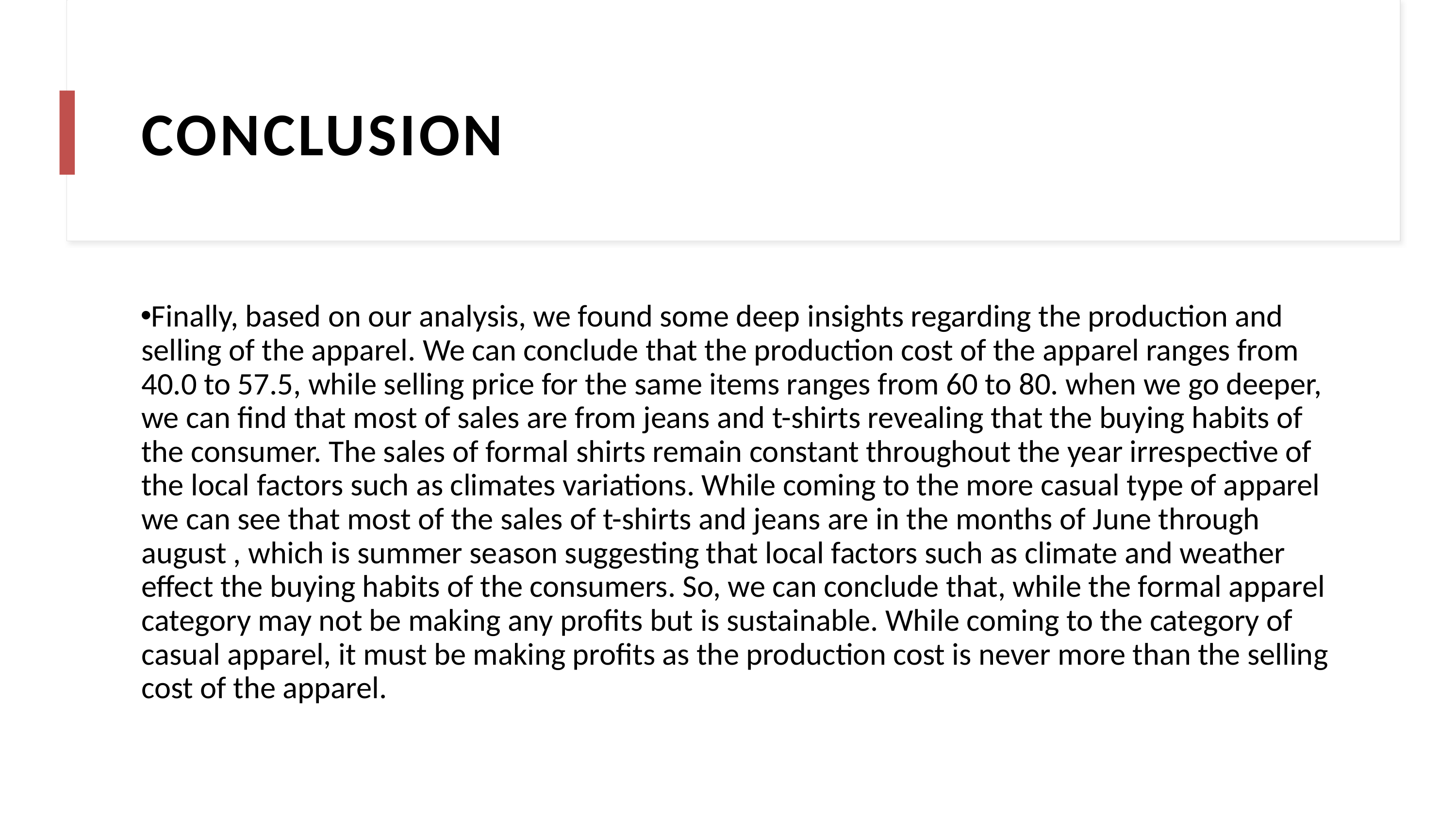

# CONCLUSION

Finally, based on our analysis, we found some deep insights regarding the production and selling of the apparel. We can conclude that the production cost of the apparel ranges from 40.0 to 57.5, while selling price for the same items ranges from 60 to 80. when we go deeper, we can find that most of sales are from jeans and t-shirts revealing that the buying habits of the consumer. The sales of formal shirts remain constant throughout the year irrespective of the local factors such as climates variations. While coming to the more casual type of apparel we can see that most of the sales of t-shirts and jeans are in the months of June through august , which is summer season suggesting that local factors such as climate and weather effect the buying habits of the consumers. So, we can conclude that, while the formal apparel category may not be making any profits but is sustainable. While coming to the category of casual apparel, it must be making profits as the production cost is never more than the selling cost of the apparel.